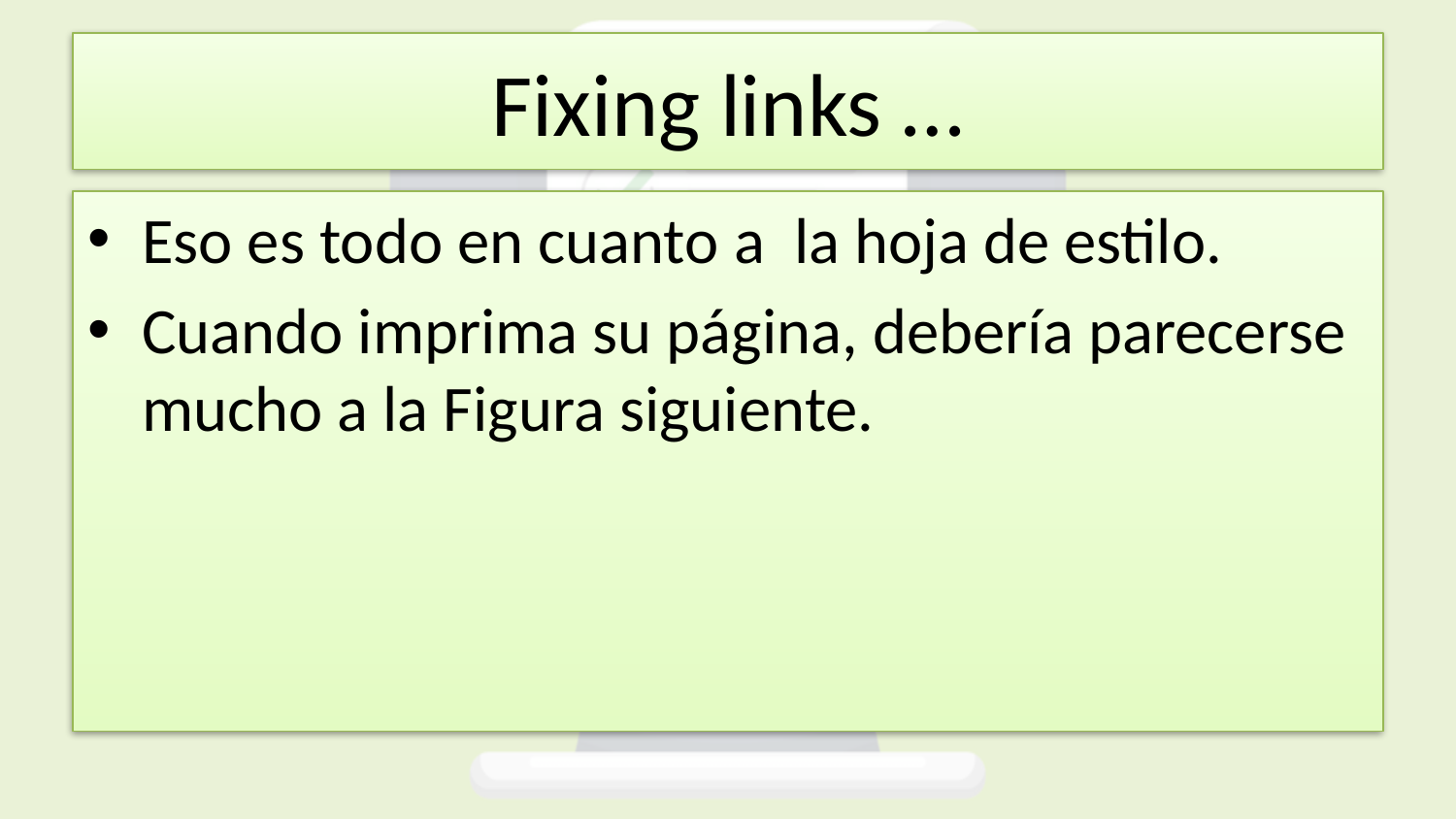

# Fixing links …
Eso es todo en cuanto a  la hoja de estilo.
Cuando imprima su página, debería parecerse mucho a la Figura siguiente.